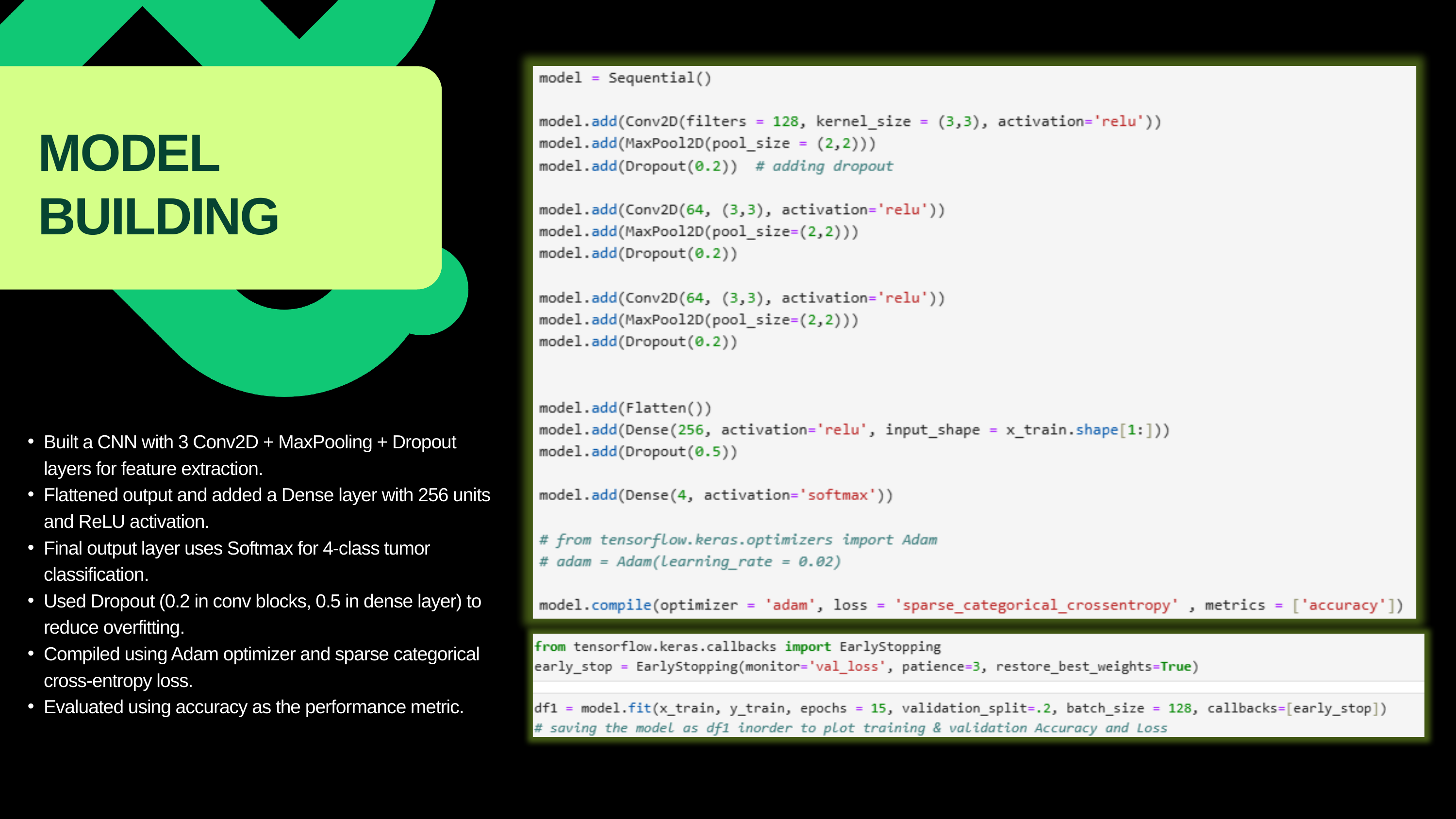

MODEL BUILDING

Built a CNN with 3 Conv2D + MaxPooling + Dropout layers for feature extraction.
Flattened output and added a Dense layer with 256 units and ReLU activation.
Final output layer uses Softmax for 4-class tumor classification.
Used Dropout (0.2 in conv blocks, 0.5 in dense layer) to reduce overfitting.
Compiled using Adam optimizer and sparse categorical cross-entropy loss.
Evaluated using accuracy as the performance metric.